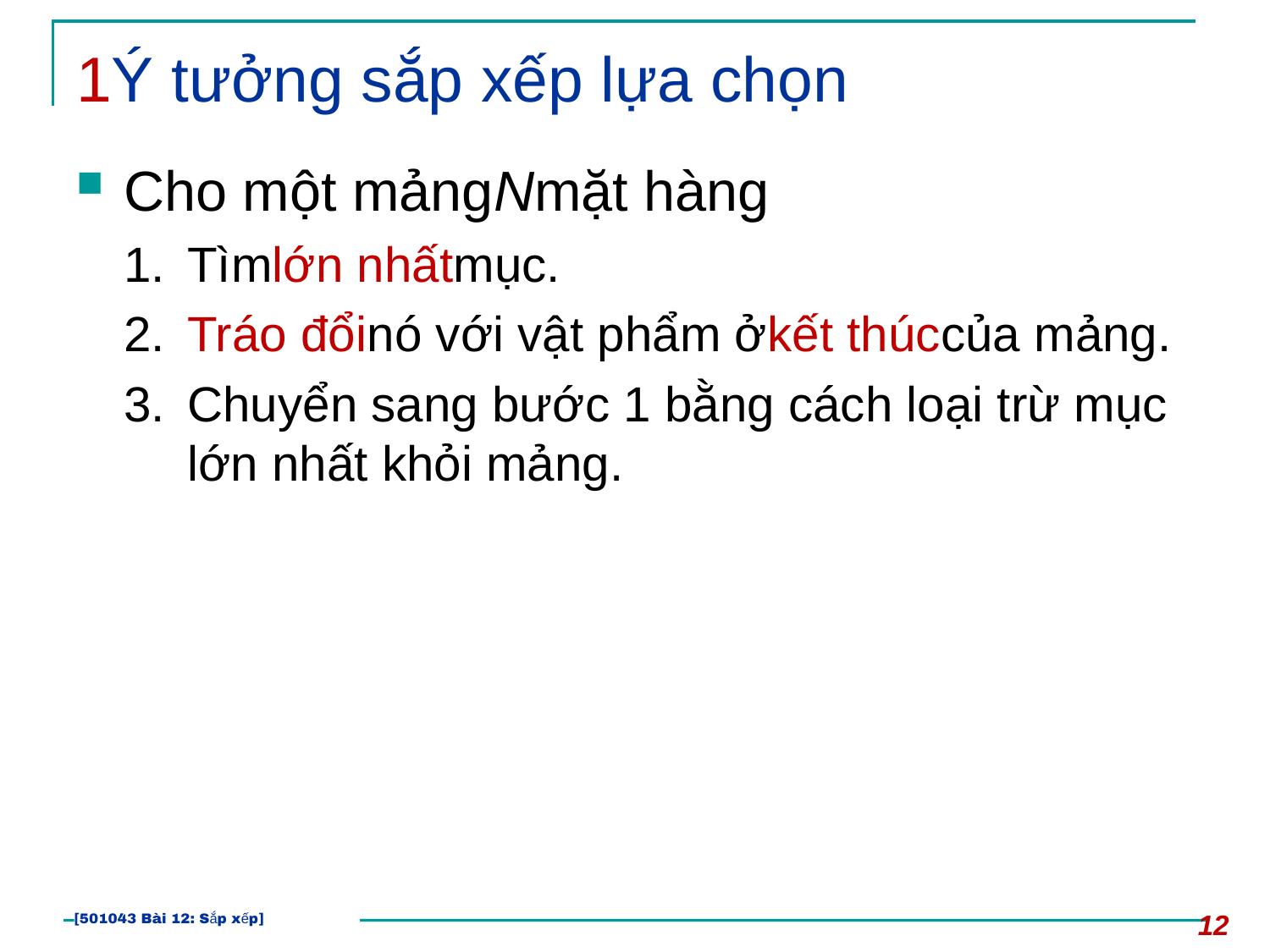

# 1Ý tưởng sắp xếp lựa chọn
Cho một mảngNmặt hàng
Tìmlớn nhấtmục.
Tráo đổinó với vật phẩm ởkết thúccủa mảng.
Chuyển sang bước 1 bằng cách loại trừ mục lớn nhất khỏi mảng.
12
[501043 Bài 12: Sắp xếp]